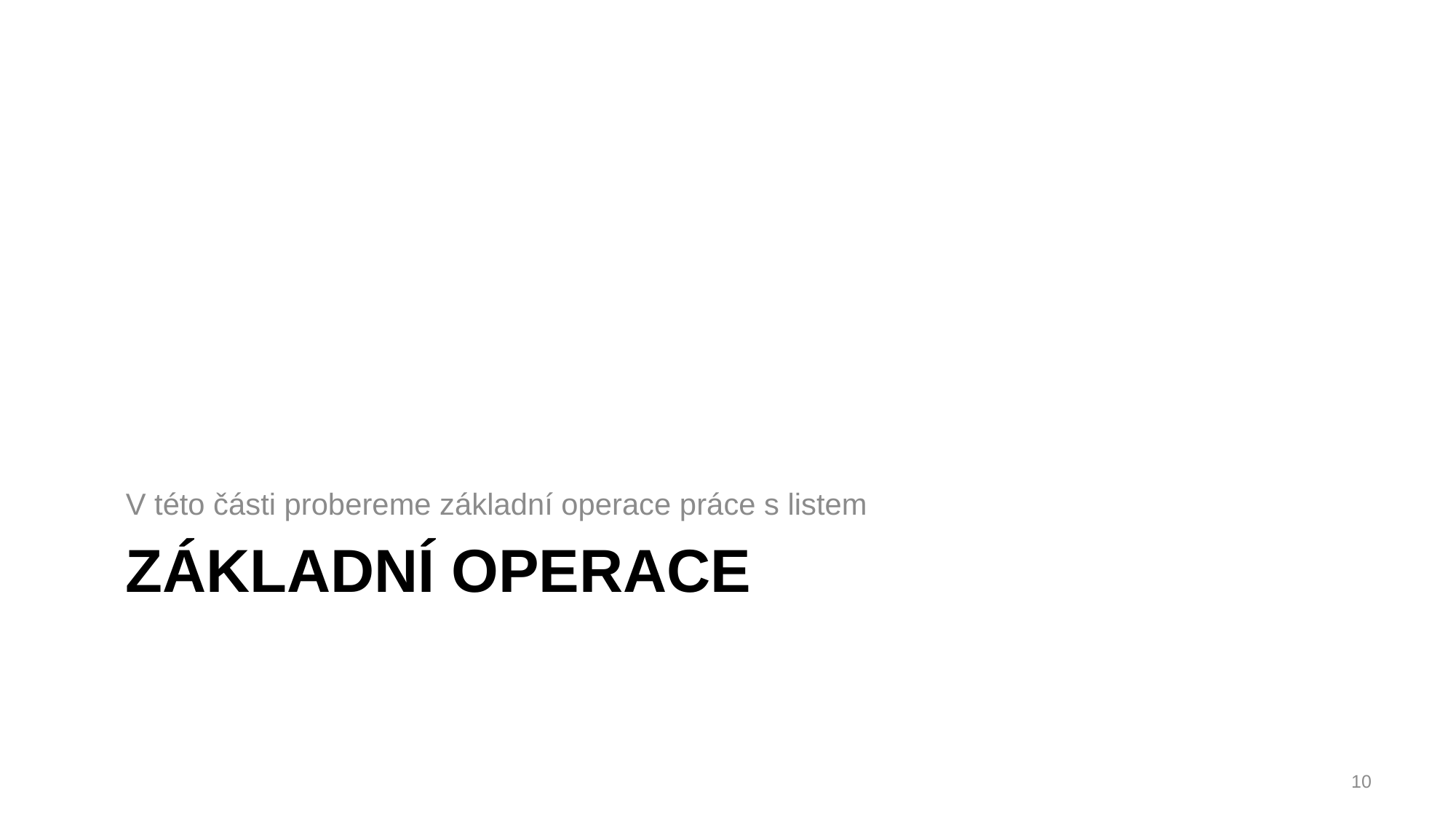

V této části probereme základní operace práce s listem
# Základní operace
10